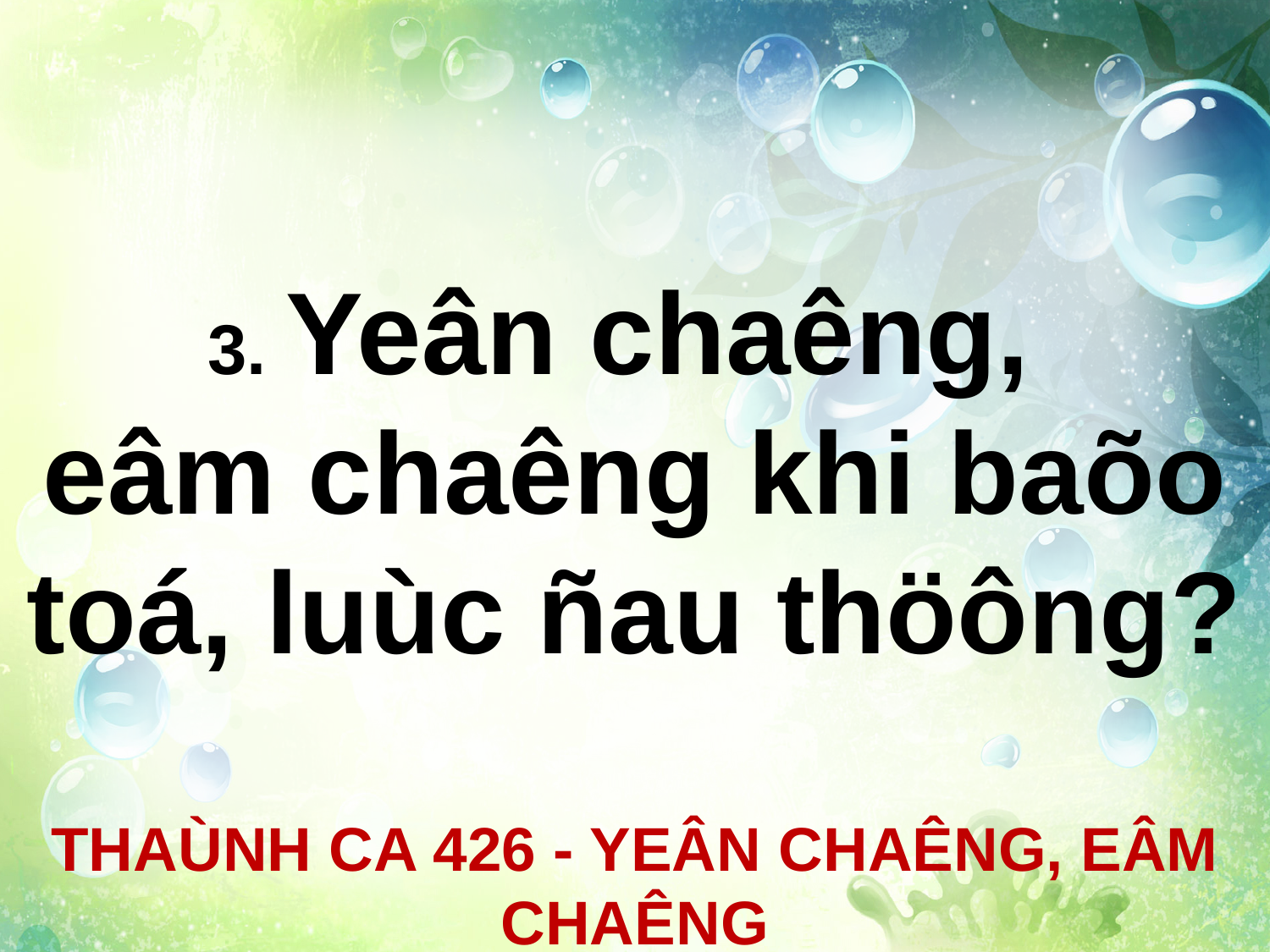

3. Yeân chaêng,
eâm chaêng khi baõo toá, luùc ñau thöông?
THAÙNH CA 426 - YEÂN CHAÊNG, EÂM CHAÊNG